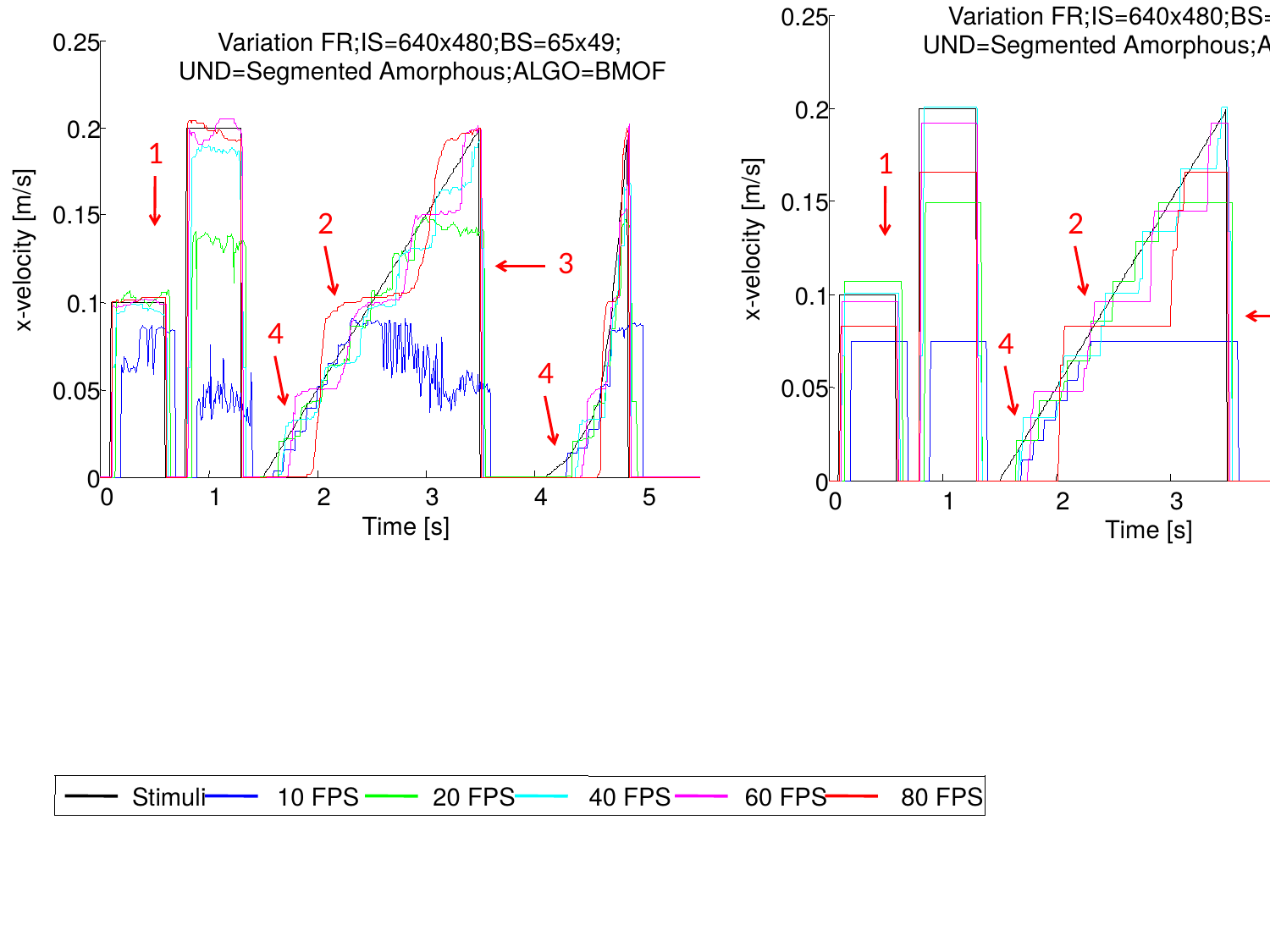

Variation FR;IS=640x480;BS=321x241;
0.25

UND=Segmented Amorphous;ALGO=BMOF
0.2

0.15

x-velocity [m/s]

0.1

0.05

0

0
1
2
3
4
5
Time [s]
1
2
3
4
4
0.25
Variation FR;IS=640x480;BS=65x49;

UND=Segmented Amorphous;ALGO=BMOF
0.2

1

2
0.15

x-velocity [m/s]
3

0.1

4

4
0.05

0

0
1
2
3
4
5
Time [s]

Stimuli
10 FPS
20 FPS
40 FPS
60 FPS
80 FPS

Time [s]